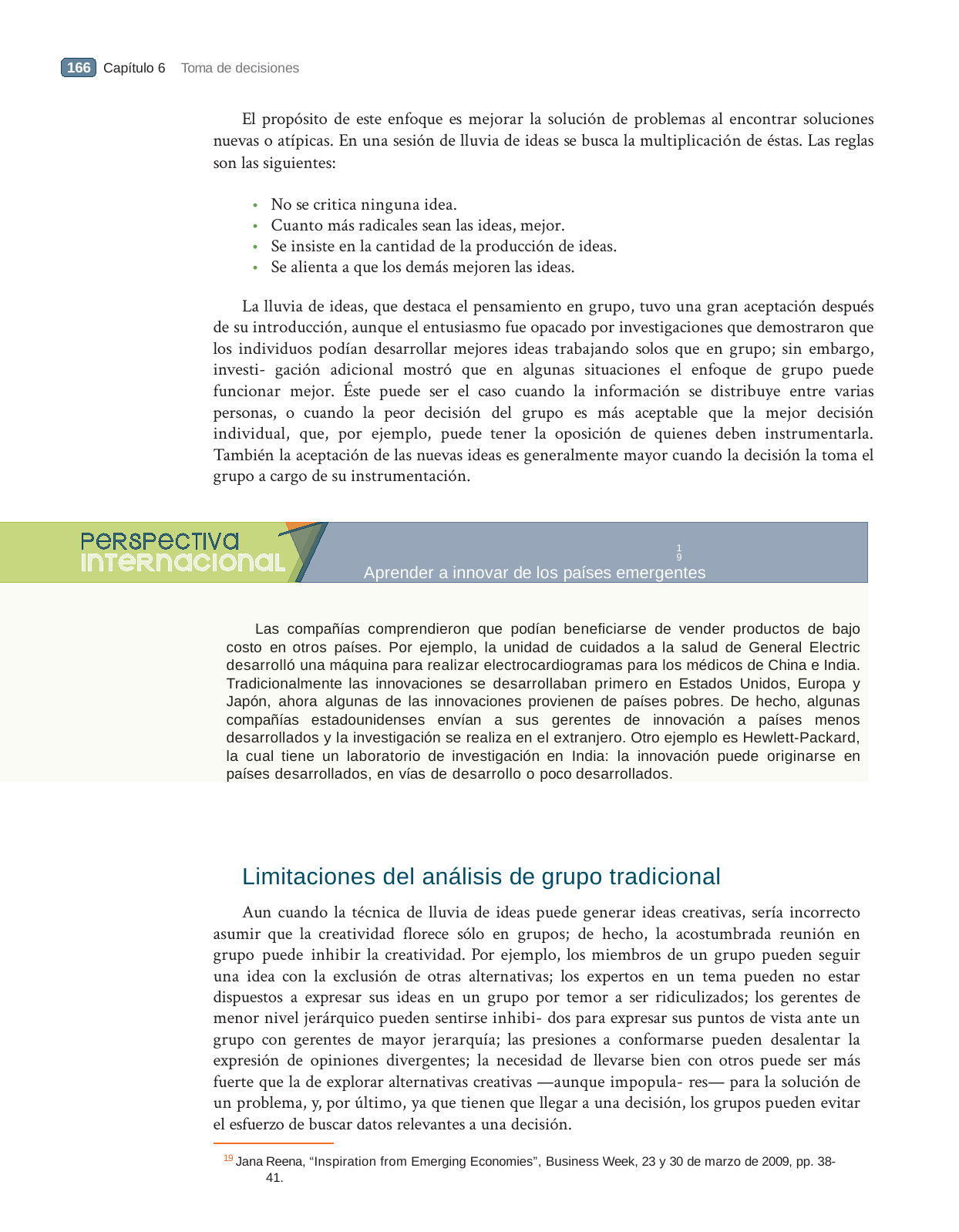

Toma de decisiones
El propósito de este enfoque es mejorar la solución de problemas al encontrar soluciones nuevas o atípicas. En una sesión de lluvia de ideas se busca la multiplicación de éstas. Las reglas son las siguientes:
• No se critica ninguna idea.
• Cuanto más radicales sean las ideas, mejor.
• Se insiste en la cantidad de la producción de ideas.
• Se alienta a que los demás mejoren las ideas.
La lluvia de ideas, que destaca el pensamiento en grupo, tuvo una gran aceptación después de su introducción, aunque el entusiasmo fue opacado por investigaciones que demostraron que los individuos podían desarrollar mejores ideas trabajando solos que en grupo; sin embargo, investi- gación adicional mostró que en algunas situaciones el enfoque de grupo puede funcionar mejor. Éste puede ser el caso cuando la información se distribuye entre varias personas, o cuando la peor decisión del grupo es más aceptable que la mejor decisión individual, que, por ejemplo, puede tener la oposición de quienes deben instrumentarla. También la aceptación de las nuevas ideas es generalmente mayor cuando la decisión la toma el grupo a cargo de su instrumentación.
Aprender a innovar de los países emergentes
Las compañías comprendieron que podían beneficiarse de vender productos de bajo costo en otros países. Por ejemplo, la unidad de cuidados a la salud de General Electric desarrolló una máquina para realizar electrocardiogramas para los médicos de China e India. Tradicionalmente las innovaciones se desarrollaban primero en Estados Unidos, Europa y Japón, ahora algunas de las innovaciones provienen de países pobres. De hecho, algunas compañías estadounidenses envían a sus gerentes de innovación a países menos desarrollados y la investigación se realiza en el extranjero. Otro ejemplo es Hewlett-Packard, la cual tiene un laboratorio de investigación en India: la innovación puede originarse en países desarrollados, en vías de desarrollo o poco desarrollados.
Limitaciones del análisis de grupo tradicional
Aun cuando la técnica de lluvia de ideas puede generar ideas creativas, sería incorrecto asumir que la creatividad florece sólo en grupos; de hecho, la acostumbrada reunión en grupo puede inhibir la creatividad. Por ejemplo, los miembros de un grupo pueden seguir una idea con la exclusión de otras alternativas; los expertos en un tema pueden no estar dispuestos a expresar sus ideas en un grupo por temor a ser ridiculizados; los gerentes de menor nivel jerárquico pueden sentirse inhibi- dos para expresar sus puntos de vista ante un grupo con gerentes de mayor jerarquía; las presiones a conformarse pueden desalentar la expresión de opiniones divergentes; la necesidad de llevarse bien con otros puede ser más fuerte que la de explorar alternativas creativas —aunque impopula- res— para la solución de un problema, y, por último, ya que tienen que llegar a una decisión, los grupos pueden evitar el esfuerzo de buscar datos relevantes a una decisión.
166 Capítulo 6

19

Reena, “Inspiration from Emerging Economies”, Business Week, 23 y 30 de marzo de 2009, pp. 38-41.
19
Jana